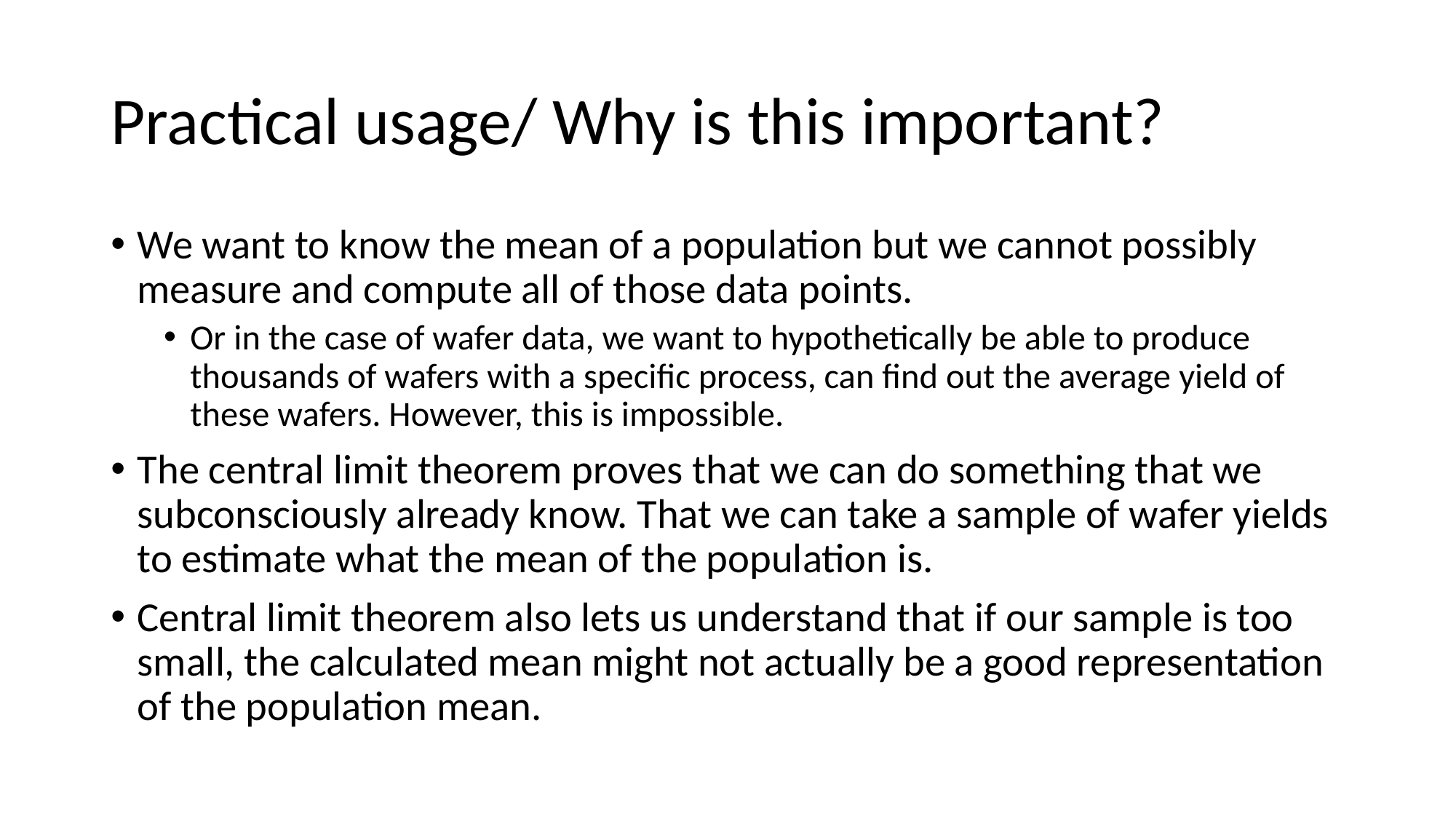

# Practical usage/ Why is this important?
We want to know the mean of a population but we cannot possibly measure and compute all of those data points.
Or in the case of wafer data, we want to hypothetically be able to produce thousands of wafers with a specific process, can find out the average yield of these wafers. However, this is impossible.
The central limit theorem proves that we can do something that we subconsciously already know. That we can take a sample of wafer yields to estimate what the mean of the population is.
Central limit theorem also lets us understand that if our sample is too small, the calculated mean might not actually be a good representation of the population mean.